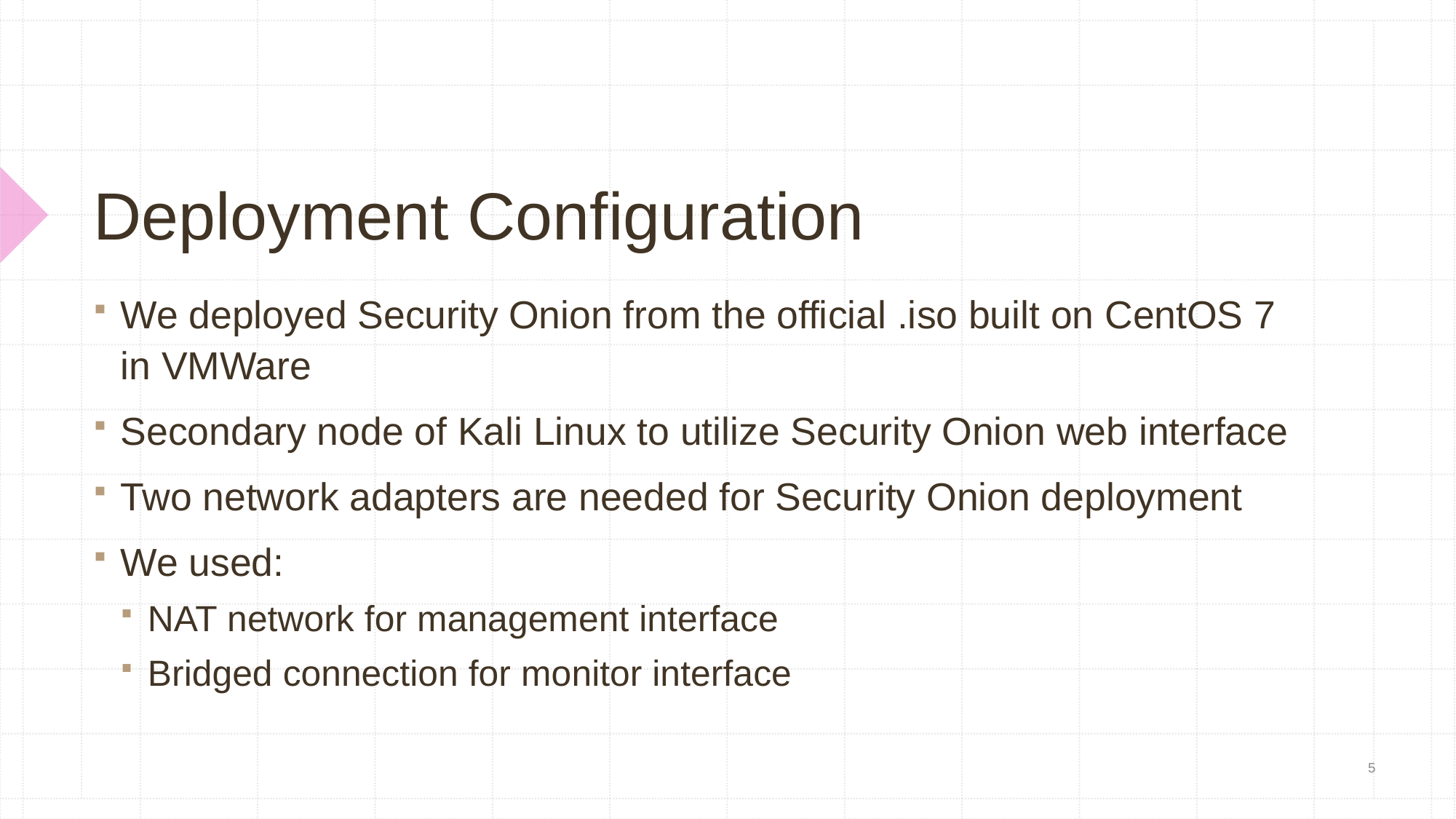

# Deployment Configuration
We deployed Security Onion from the official .iso built on CentOS 7 in VMWare
Secondary node of Kali Linux to utilize Security Onion web interface
Two network adapters are needed for Security Onion deployment
We used:
NAT network for management interface
Bridged connection for monitor interface
5